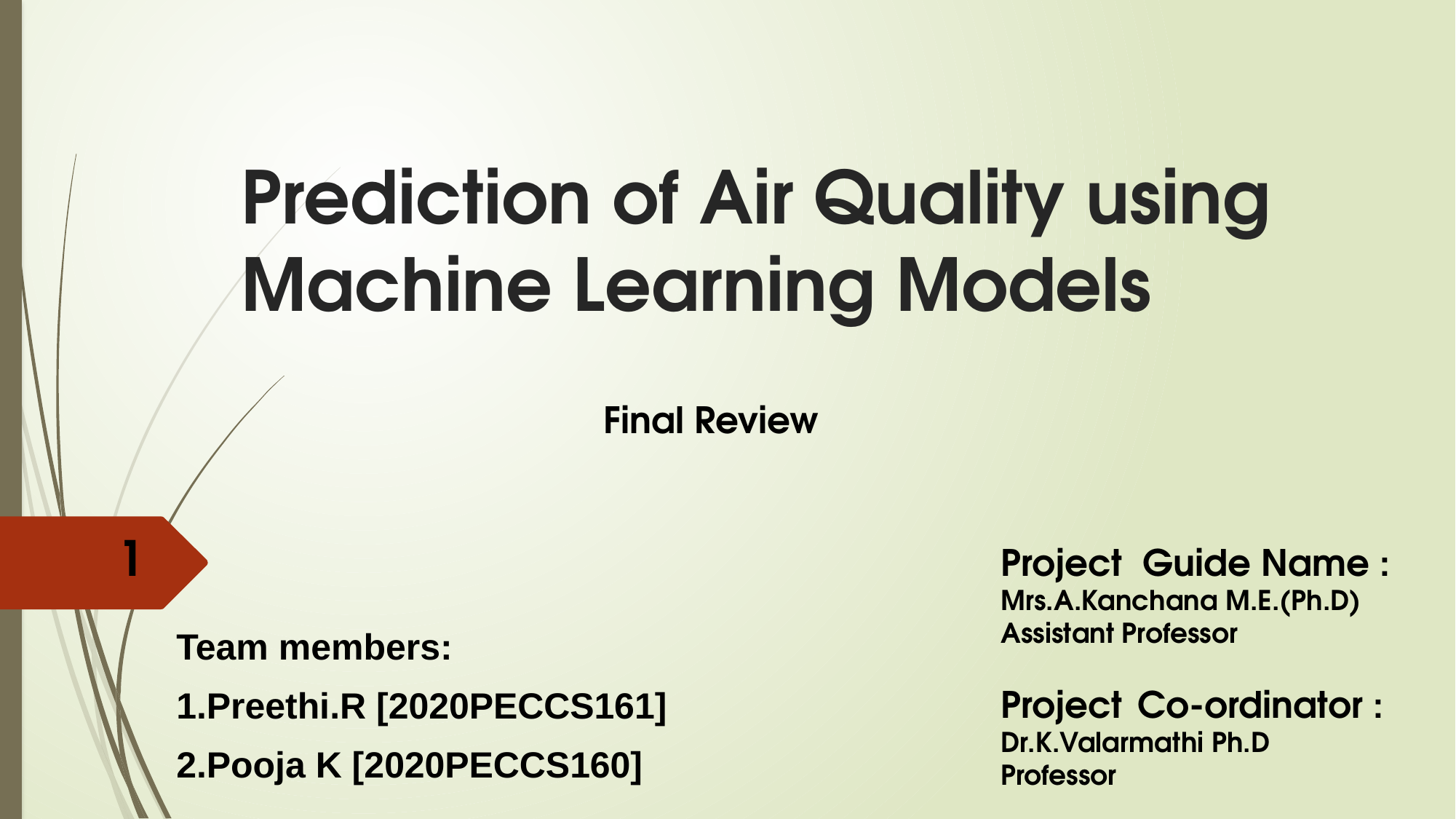

# Prediction of Air Quality using Machine Learning Models
Final Review
1
Project  Guide Name :
Mrs.A.Kanchana M.E.(Ph.D)
Assistant Professor

Project  Co-ordinator :
Dr.K.Valarmathi Ph.D
Professor
Team members:
1.Preethi.R [2020PECCS161]
2.Pooja K [2020PECCS160]